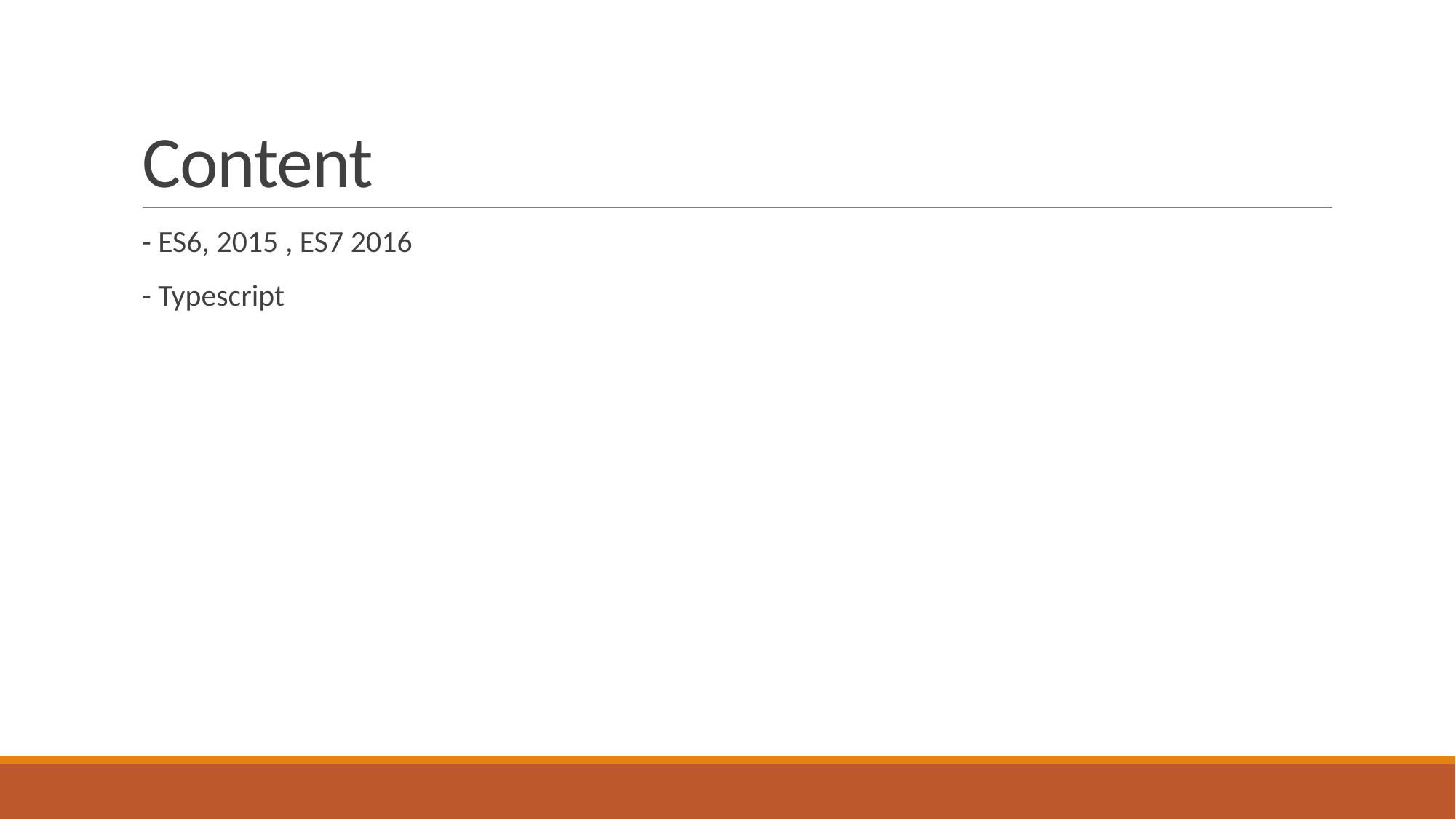

# Content
- ES6, 2015 , ES7 2016
- Typescript